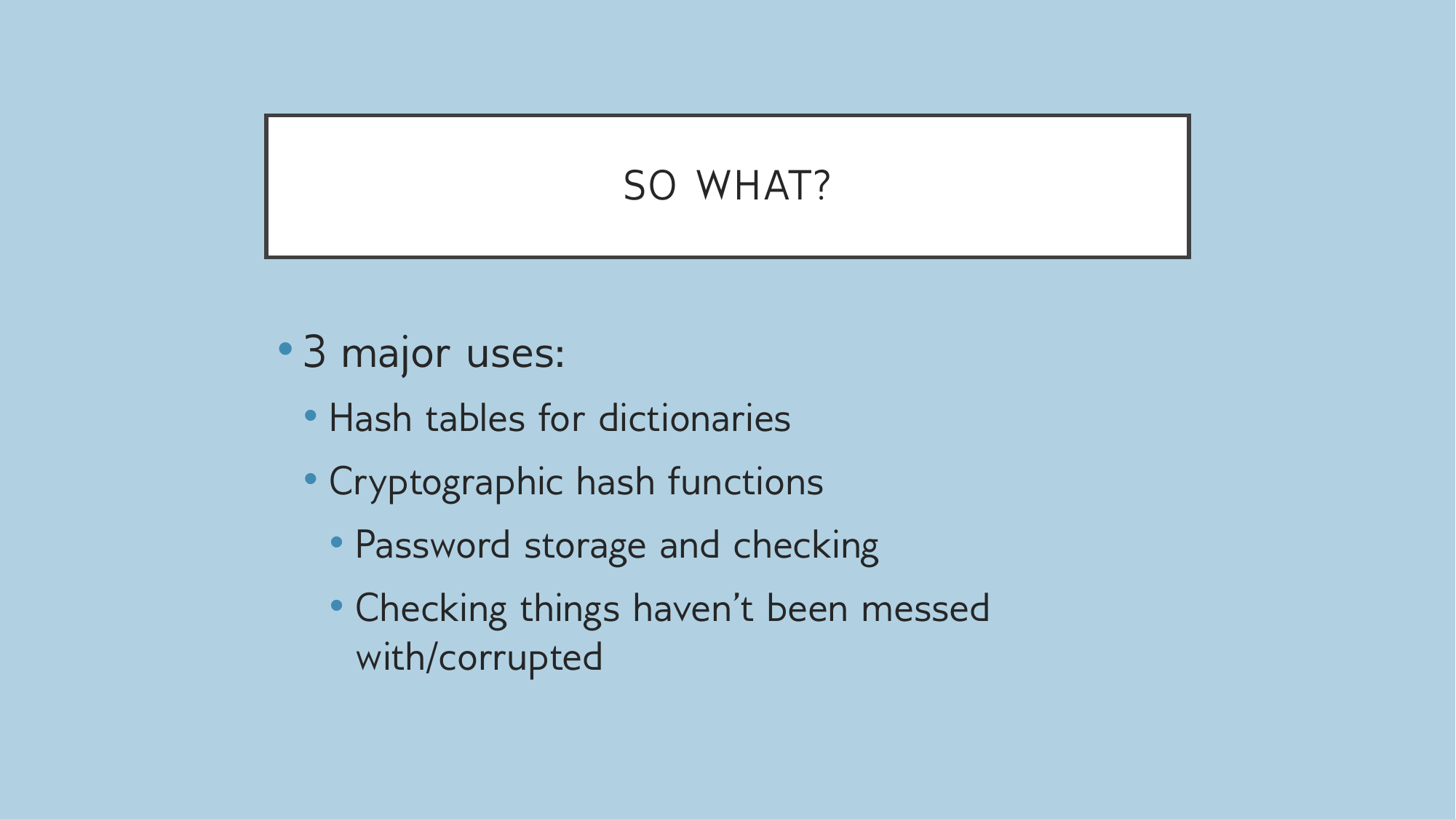

# So what?
3 major uses:
Hash tables for dictionaries
Cryptographic hash functions
Password storage and checking
Checking things haven’t been messed with/corrupted